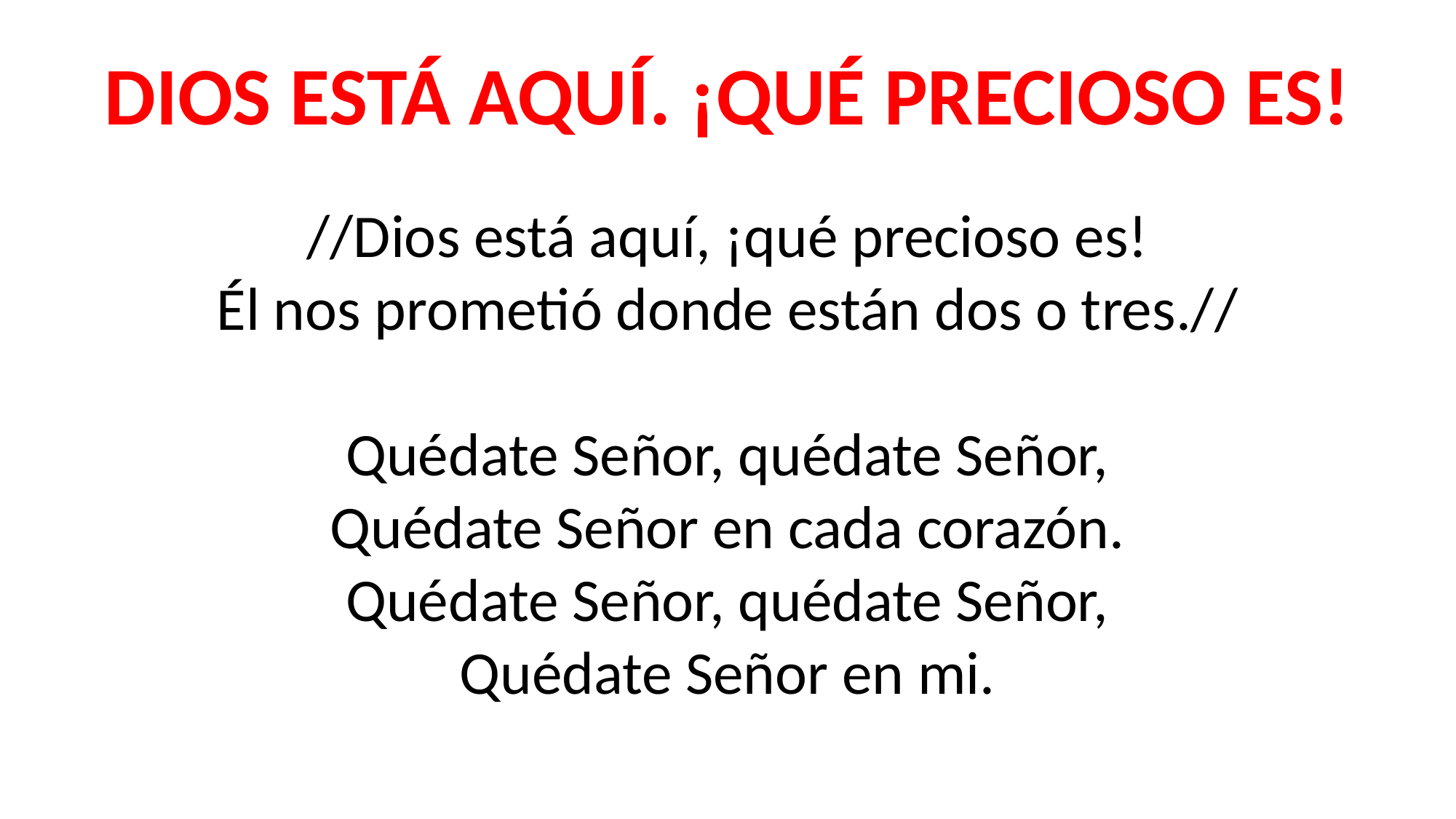

DIOS ESTÁ AQUÍ. ¡QUÉ PRECIOSO ES!
//Dios está aquí, ¡qué precioso es!
Él nos prometió donde están dos o tres.//

Quédate Señor, quédate Señor,
Quédate Señor en cada corazón.
Quédate Señor, quédate Señor,
Quédate Señor en mi.